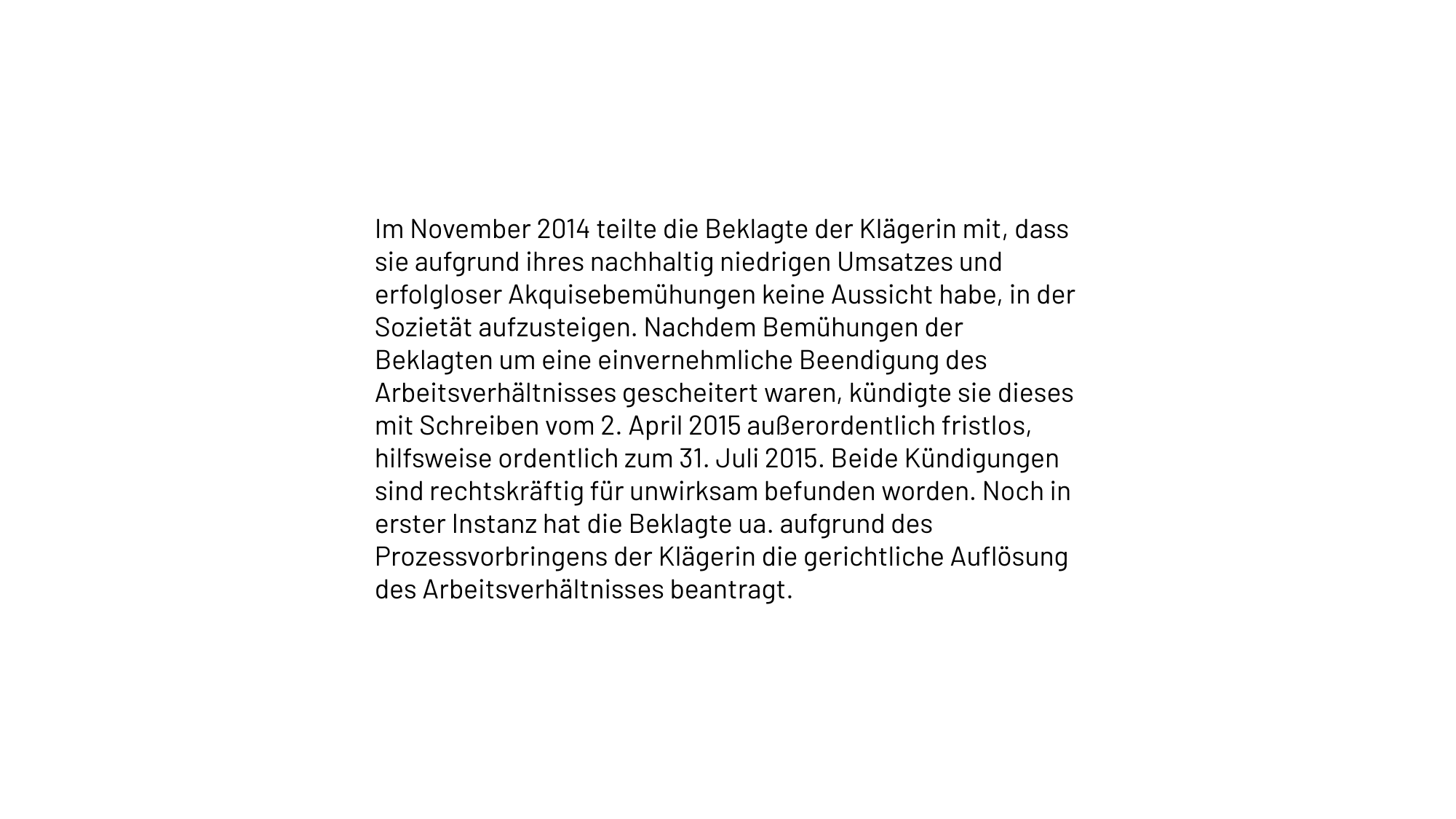

Im November 2014 teilte die Beklagte der Klägerin mit, dass sie aufgrund ihres nachhaltig niedrigen Umsatzes und erfolgloser Akquisebemühungen keine Aussicht habe, in der Sozietät aufzusteigen. Nachdem Bemühungen der Beklagten um eine einvernehmliche Beendigung des Arbeitsverhältnisses gescheitert waren, kündigte sie dieses mit Schreiben vom 2. April 2015 außerordentlich fristlos, hilfsweise ordentlich zum 31. Juli 2015. Beide Kündigungen sind rechtskräftig für unwirksam befunden worden. Noch in erster Instanz hat die Beklagte ua. aufgrund des Prozessvorbringens der Klägerin die gerichtliche Auflösung des Arbeitsverhältnisses beantragt.